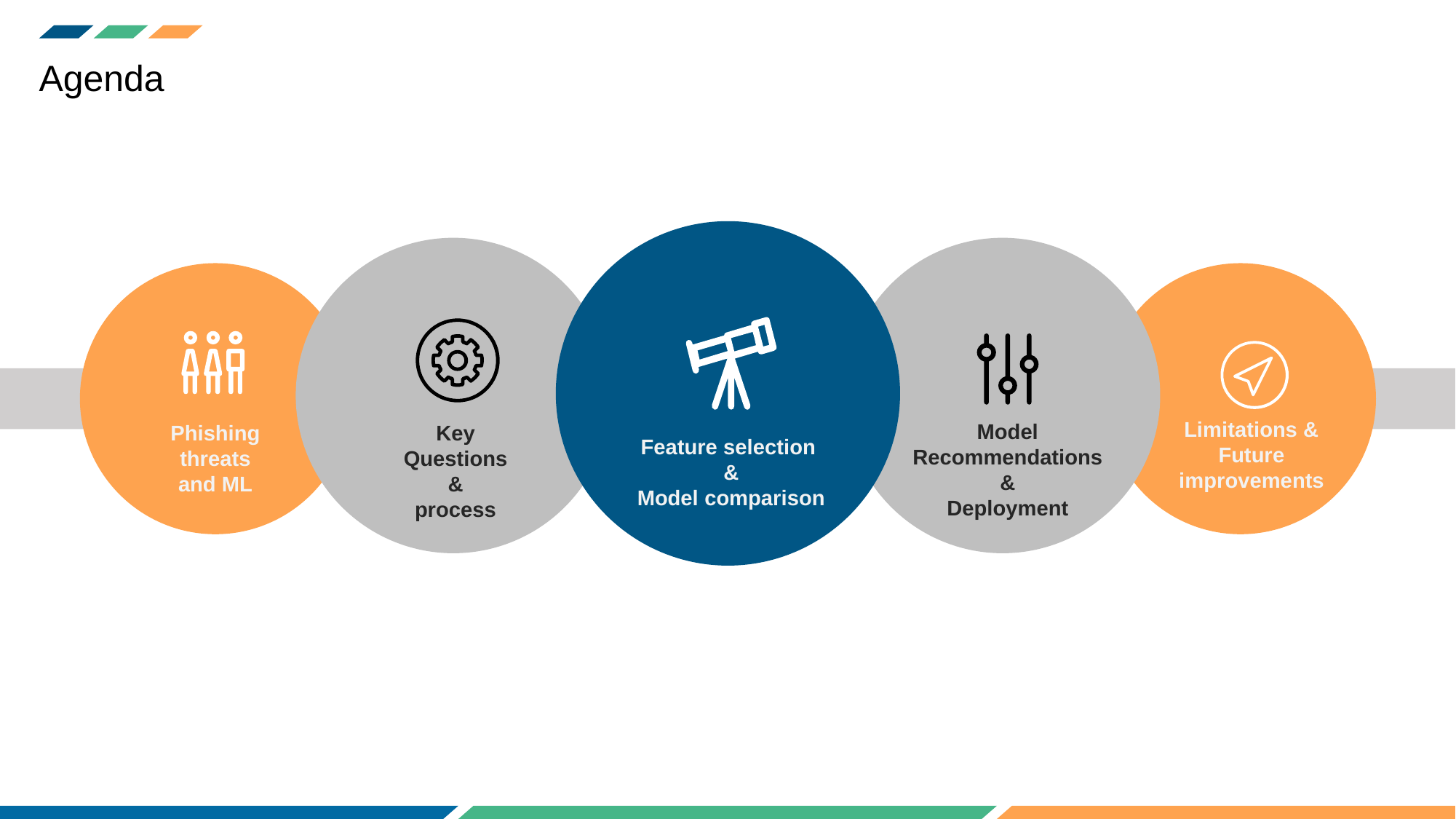

Agenda

Limitations & Future improvements
Model Recommendations
&
Deployment
Key Questions &
 process
Phishing threats and ML
Feature selection
&
Model comparison